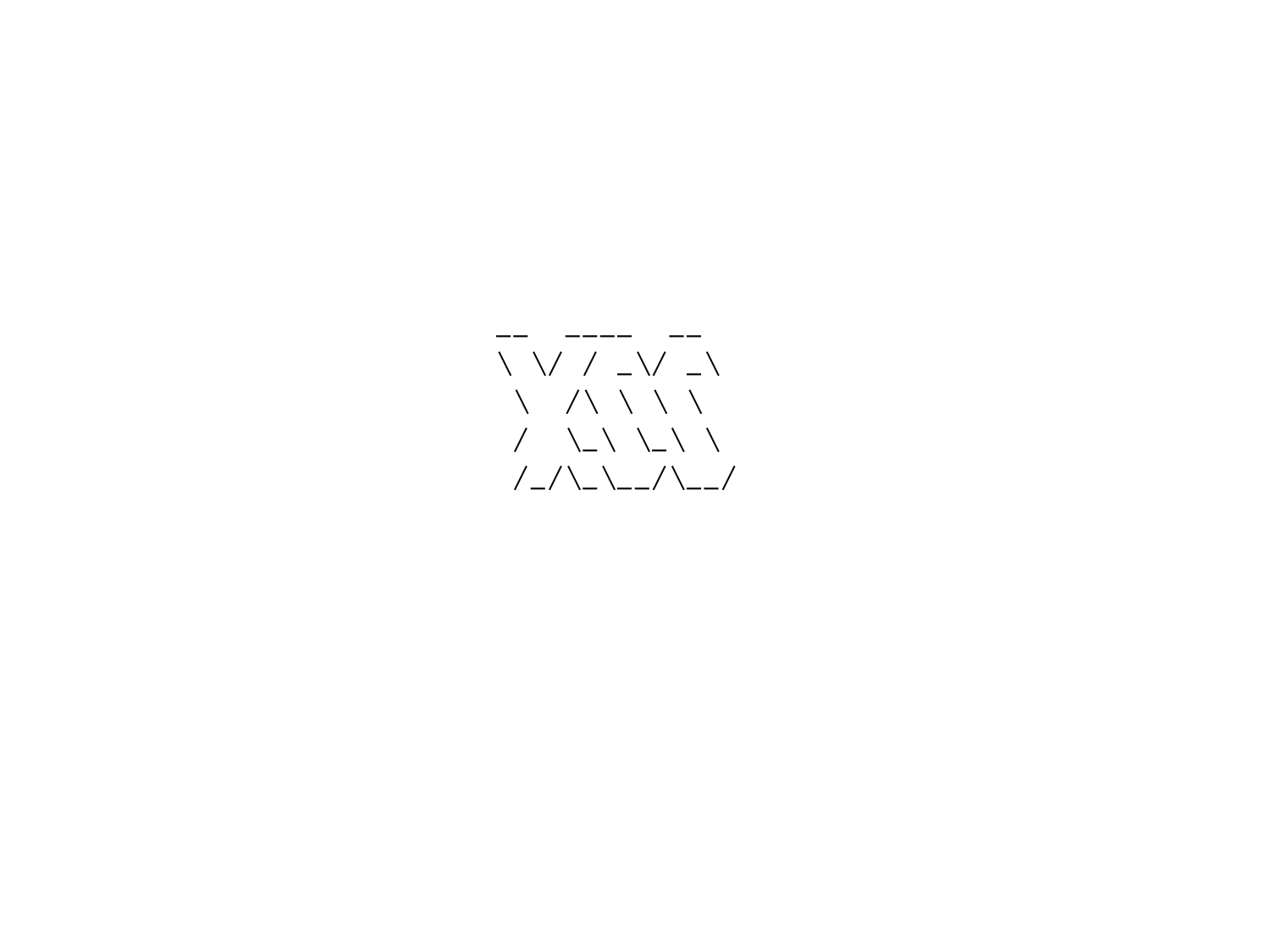

# __  ____  __ \ \/ / _\/ _\ \  /\ \ \ \ /  \_\ \_\ \ /_/\_\__/\__/